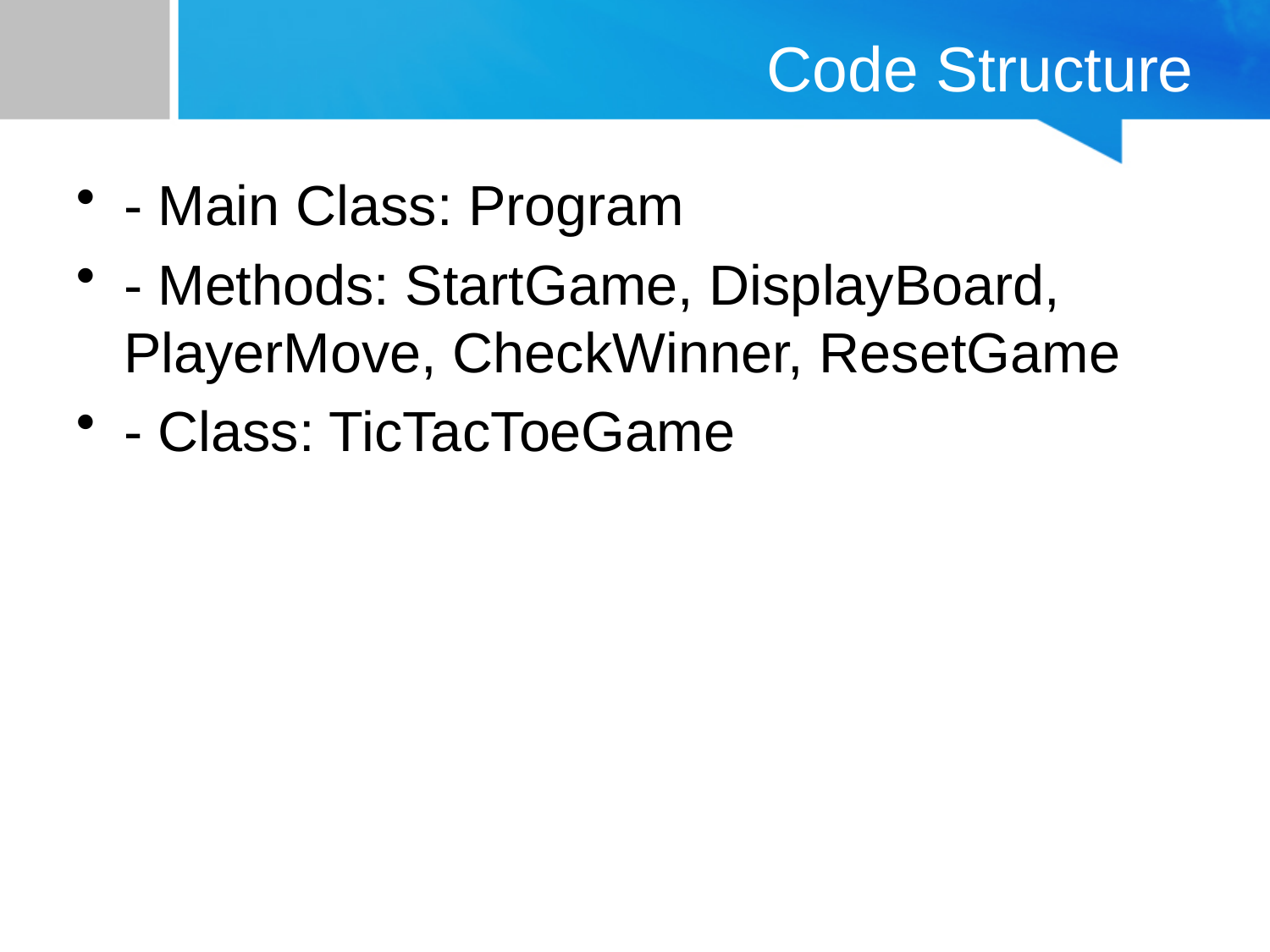

# Code Structure
- Main Class: Program
- Methods: StartGame, DisplayBoard, PlayerMove, CheckWinner, ResetGame
- Class: TicTacToeGame